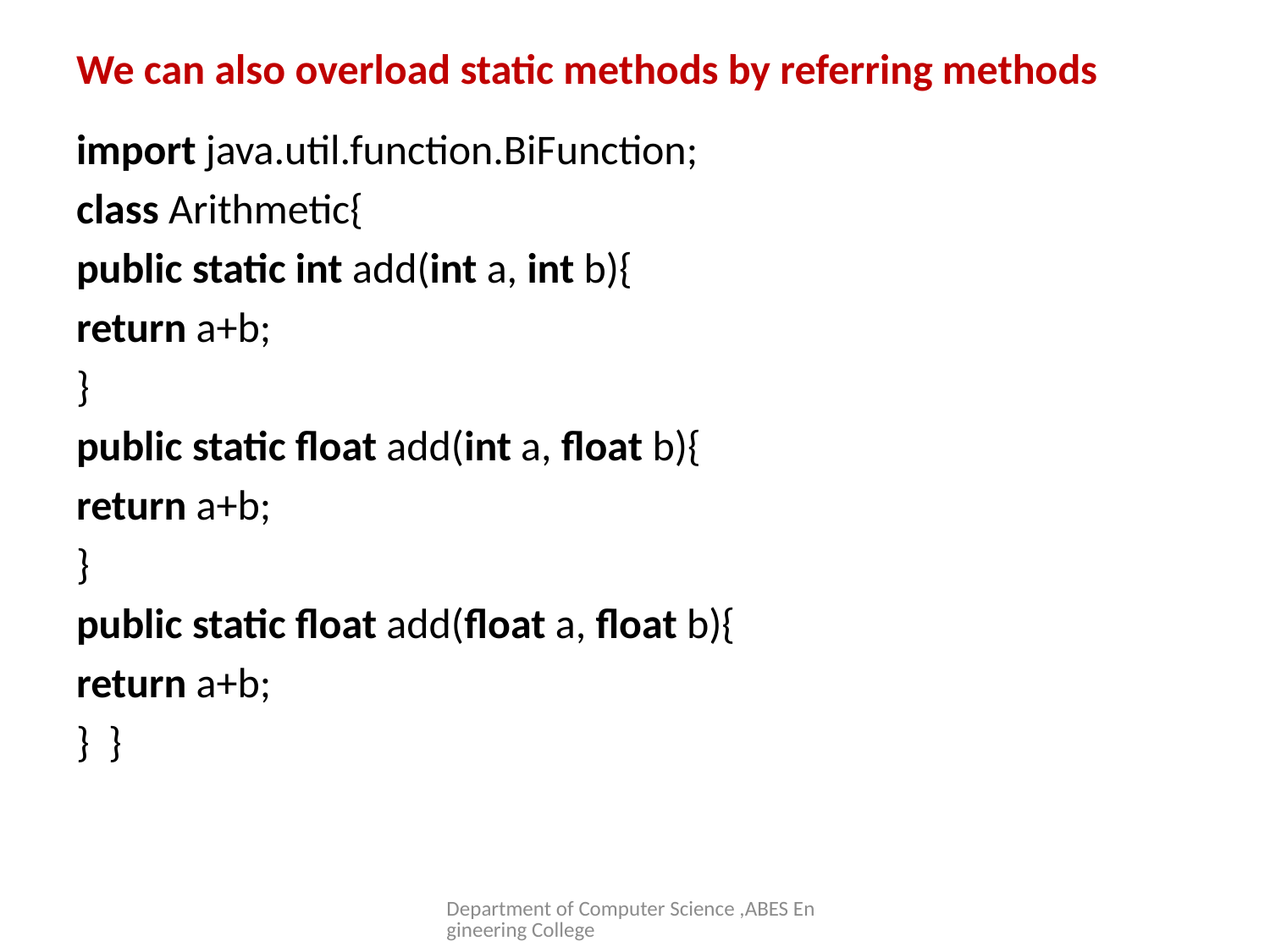

# We can also overload static methods by referring methods
import java.util.function.BiFunction;
class Arithmetic{
public static int add(int a, int b){
return a+b;
}
public static float add(int a, float b){
return a+b;
}
public static float add(float a, float b){
return a+b;
}  }

Department of Computer Science ,ABES Engineering College